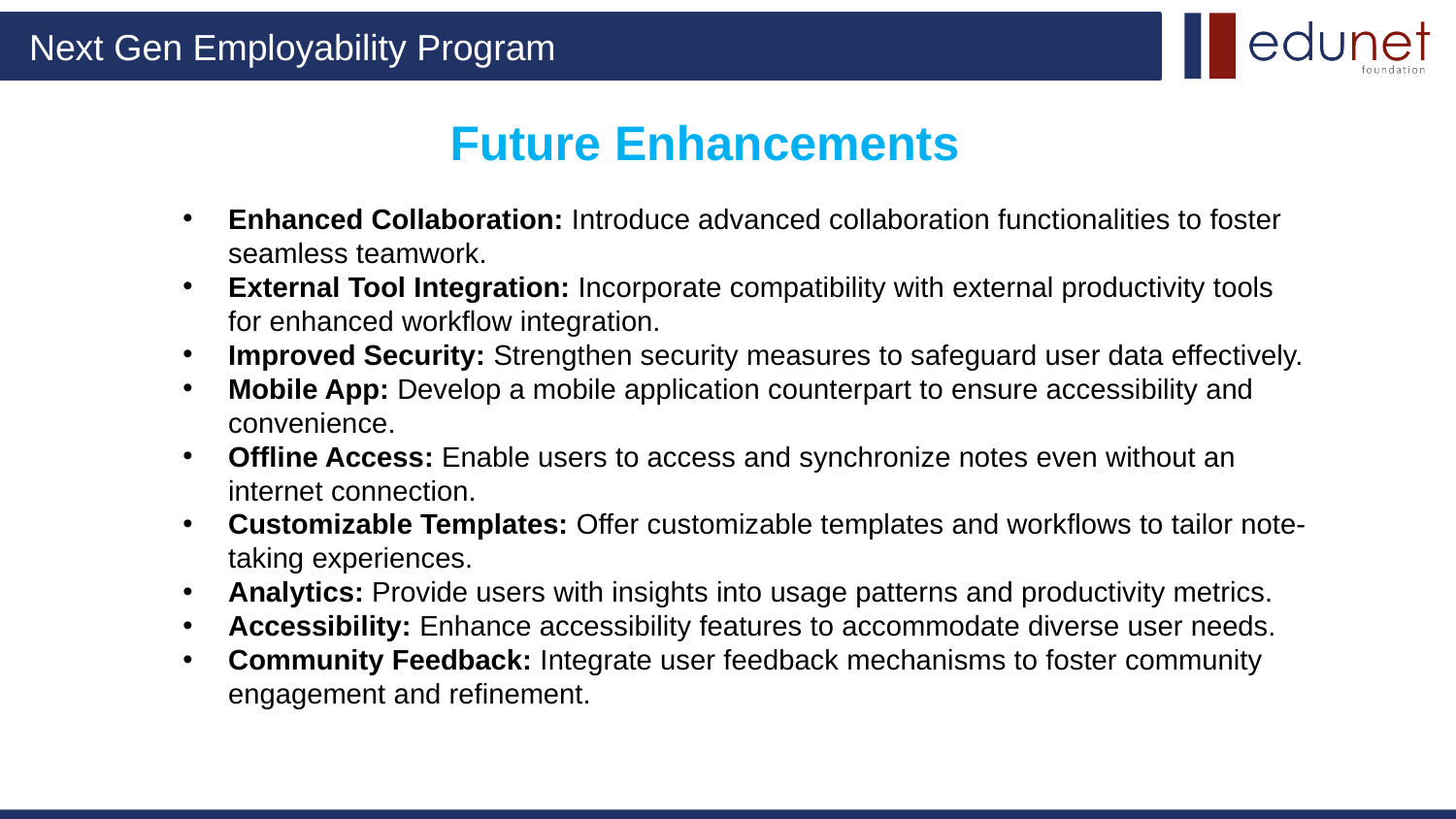

# Future Enhancements

Enhanced Collaboration: Introduce advanced collaboration functionalities to foster seamless teamwork.
External Tool Integration: Incorporate compatibility with external productivity tools for enhanced workflow integration.
Improved Security: Strengthen security measures to safeguard user data effectively.
Mobile App: Develop a mobile application counterpart to ensure accessibility and convenience.
Offline Access: Enable users to access and synchronize notes even without an internet connection.
Customizable Templates: Offer customizable templates and workflows to tailor note-taking experiences.
Analytics: Provide users with insights into usage patterns and productivity metrics.
Accessibility: Enhance accessibility features to accommodate diverse user needs.
Community Feedback: Integrate user feedback mechanisms to foster community engagement and refinement.